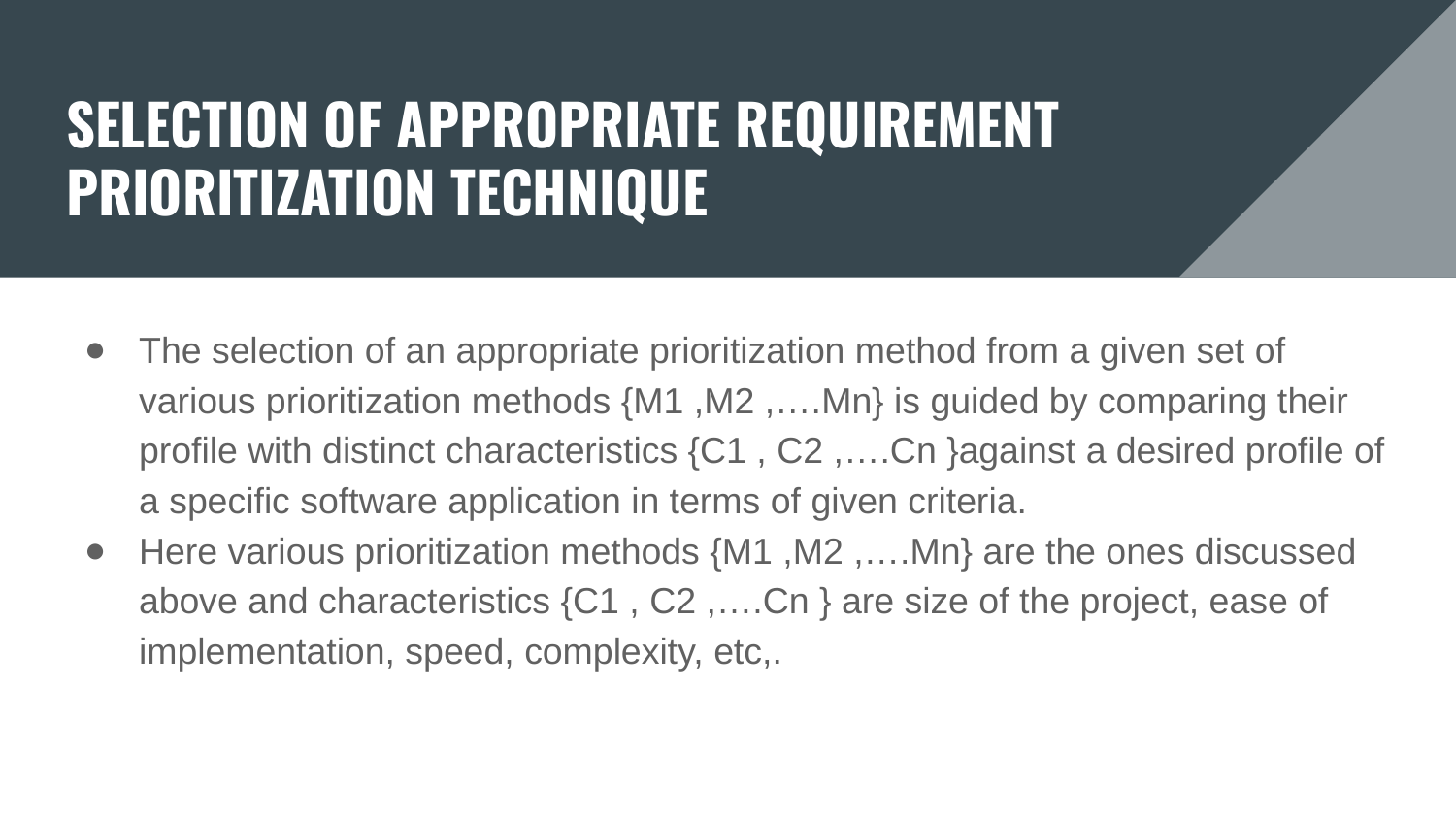

# SELECTION OF APPROPRIATE REQUIREMENT PRIORITIZATION TECHNIQUE
The selection of an appropriate prioritization method from a given set of various prioritization methods {M1 ,M2 ,….Mn} is guided by comparing their profile with distinct characteristics {C1 , C2 ,….Cn }against a desired profile of a specific software application in terms of given criteria.
Here various prioritization methods {M1 ,M2 ,….Mn} are the ones discussed above and characteristics {C1 , C2 ,….Cn } are size of the project, ease of implementation, speed, complexity, etc,.